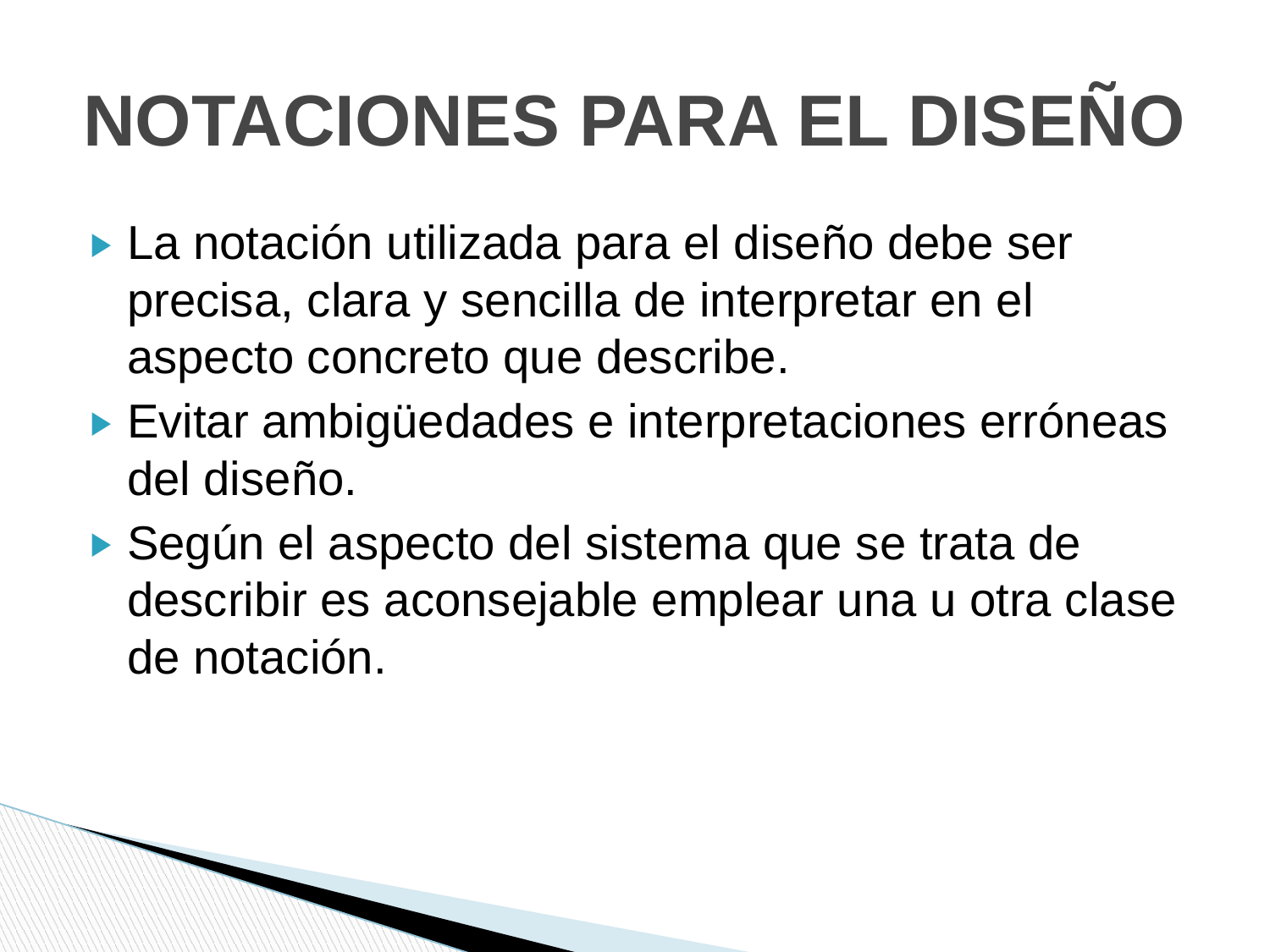

# NOTACIONES PARA EL DISEÑO
La notación utilizada para el diseño debe ser precisa, clara y sencilla de interpretar en el aspecto concreto que describe.
Evitar ambigüedades e interpretaciones erróneas del diseño.
Según el aspecto del sistema que se trata de describir es aconsejable emplear una u otra clase de notación.